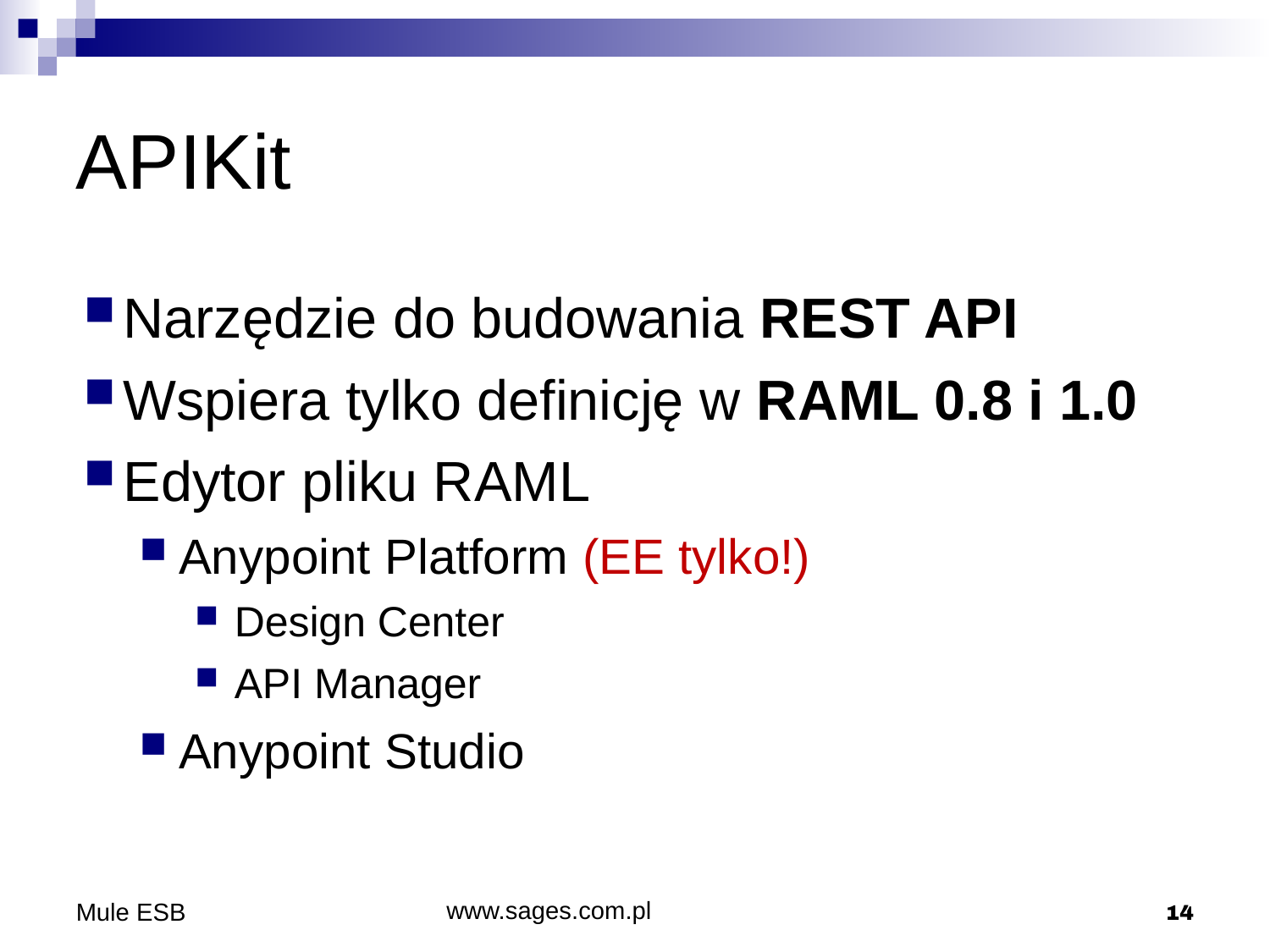

# APIKit
Narzędzie do budowania REST API
Wspiera tylko definicję w RAML 0.8 i 1.0
Edytor pliku RAML
Anypoint Platform (EE tylko!)
Design Center
API Manager
Anypoint Studio

Mule ESB
www.sages.com.pl
14